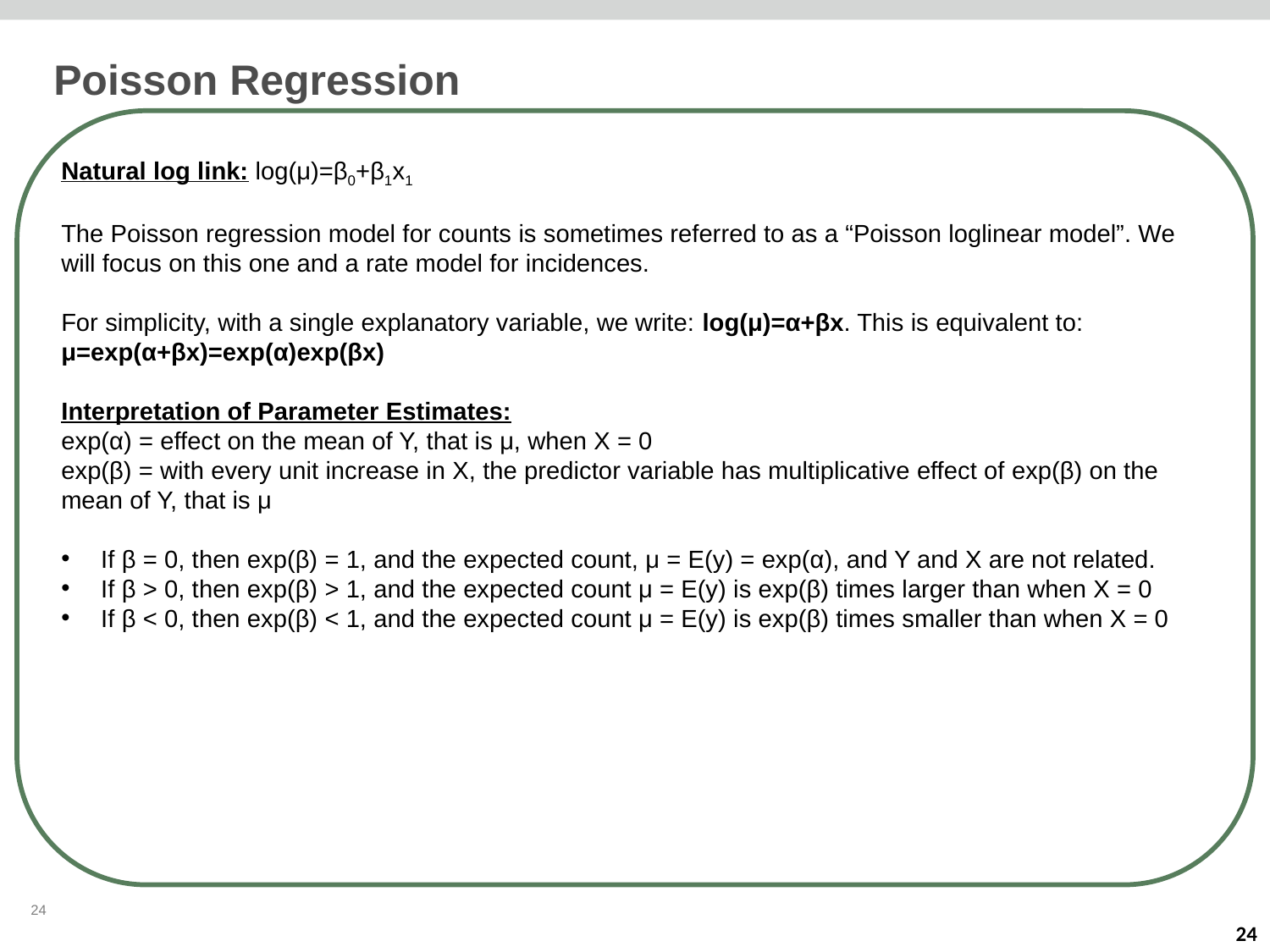

Poisson Regression
Natural log link: log(μ)=β0+β1x1

The Poisson regression model for counts is sometimes referred to as a “Poisson loglinear model”. We will focus on this one and a rate model for incidences.

For simplicity, with a single explanatory variable, we write: log(μ)=α+βx. This is equivalent to: 	μ=exp(α+βx)=exp(α)exp(βx)

Interpretation of Parameter Estimates:
exp(α) = effect on the mean of Y, that is μ, when X = 0
exp(β) = with every unit increase in X, the predictor variable has multiplicative effect of exp(β) on the mean of Y, that is μ

If β = 0, then exp(β) = 1, and the expected count, μ = E(y) = exp(α), and Y and X are not related.
If β > 0, then exp(β) > 1, and the expected count μ = E(y) is exp(β) times larger than when X = 0
If β < 0, then exp(β) < 1, and the expected count μ = E(y) is exp(β) times smaller than when X = 0

24
24